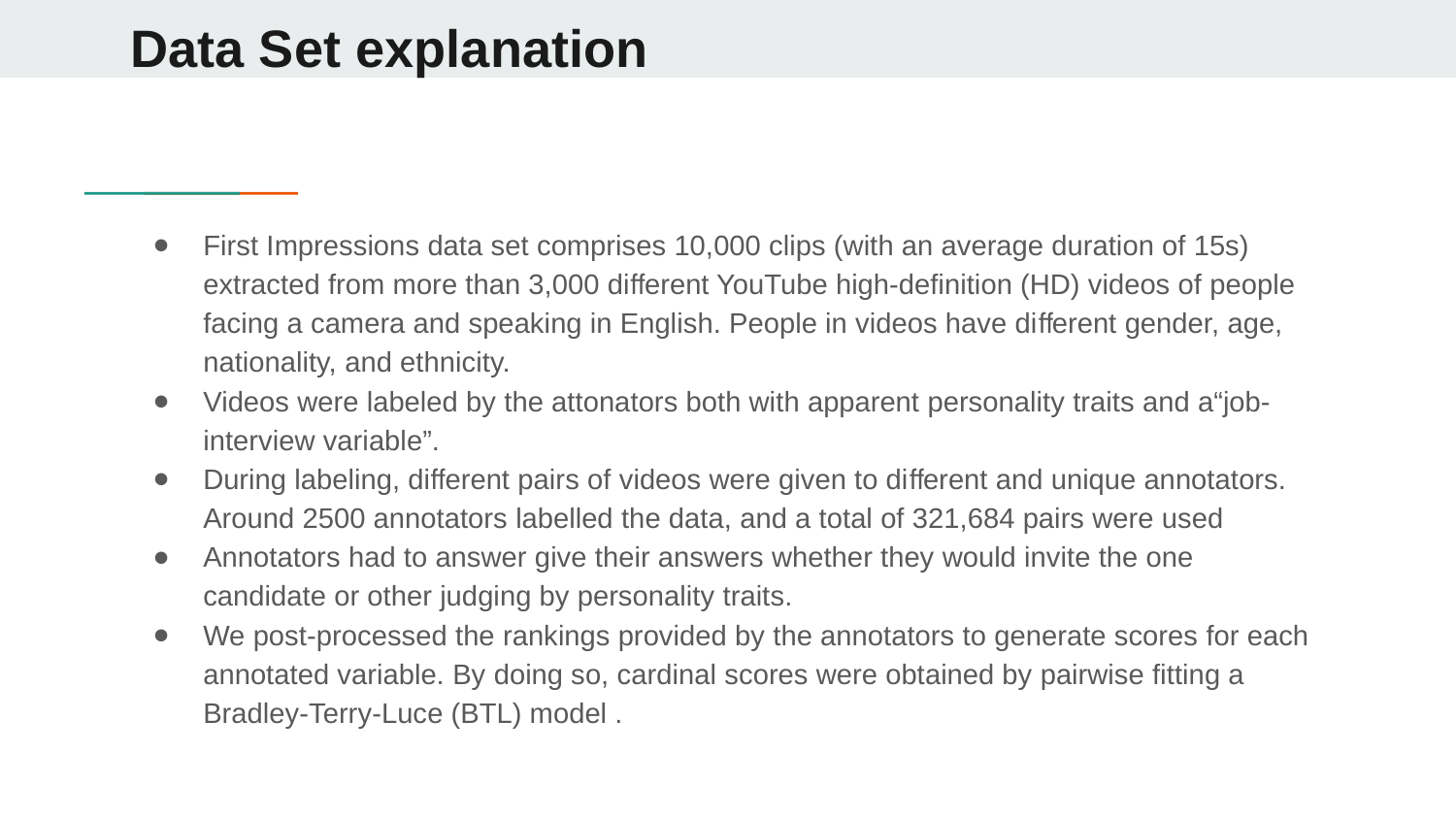

# Data Set explanation
First Impressions data set comprises 10,000 clips (with an average duration of 15s) extracted from more than 3,000 diﬀerent YouTube high-deﬁnition (HD) videos of people facing a camera and speaking in English. People in videos have diﬀerent gender, age, nationality, and ethnicity.
Videos were labeled by the attonators both with apparent personality traits and a“job-interview variable”.
During labeling, diﬀerent pairs of videos were given to diﬀerent and unique annotators. Around 2500 annotators labelled the data, and a total of 321,684 pairs were used
Annotators had to answer give their answers whether they would invite the one candidate or other judging by personality traits.
We post-processed the rankings provided by the annotators to generate scores for each annotated variable. By doing so, cardinal scores were obtained by pairwise ﬁtting a Bradley-Terry-Luce (BTL) model .